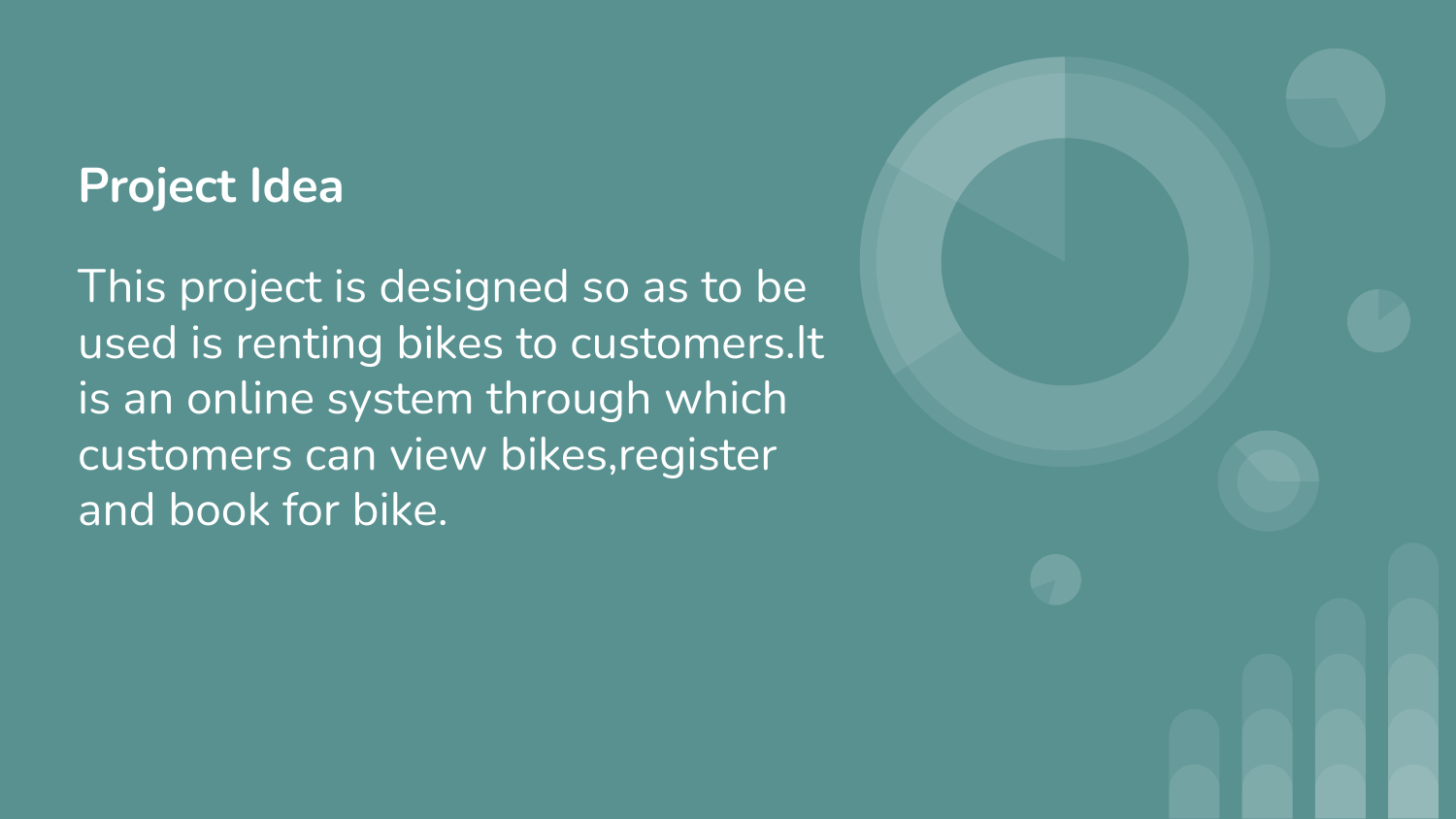

Project Idea

This project is designed so as to be used is renting bikes to customers.It is an online system through which customers can view bikes,register and book for bike.